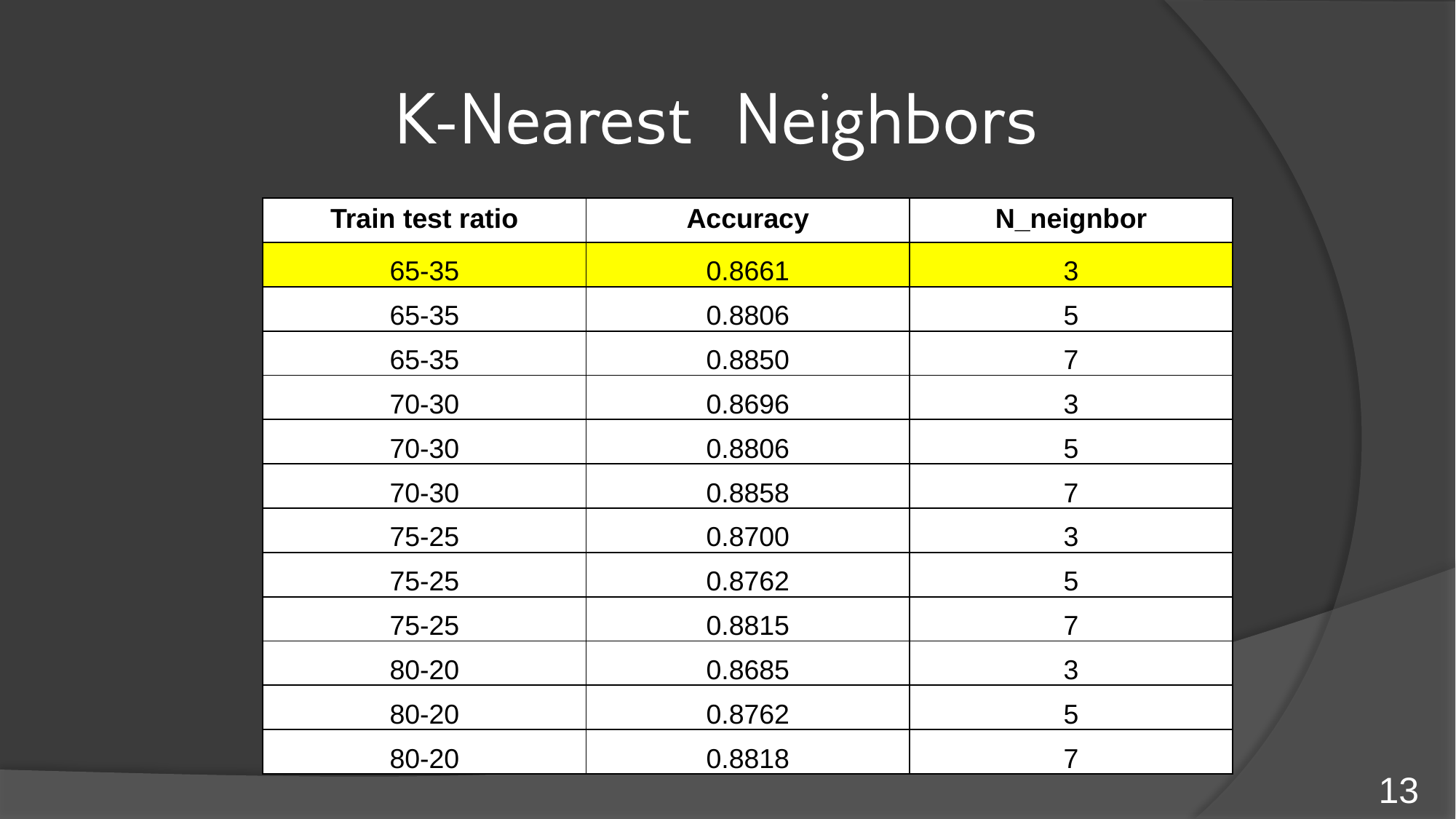

K-Nearest  Neighbors
| Train test ratio | Accuracy | N\_neignbor |
| --- | --- | --- |
| 65-35 | 0.8661 | 3 |
| 65-35 | 0.8806 | 5 |
| 65-35 | 0.8850 | 7 |
| 70-30 | 0.8696 | 3 |
| 70-30 | 0.8806 | 5 |
| 70-30 | 0.8858 | 7 |
| 75-25 | 0.8700 | 3 |
| 75-25 | 0.8762 | 5 |
| 75-25 | 0.8815 | 7 |
| 80-20 | 0.8685 | 3 |
| 80-20 | 0.8762 | 5 |
| 80-20 | 0.8818 | 7 |
13